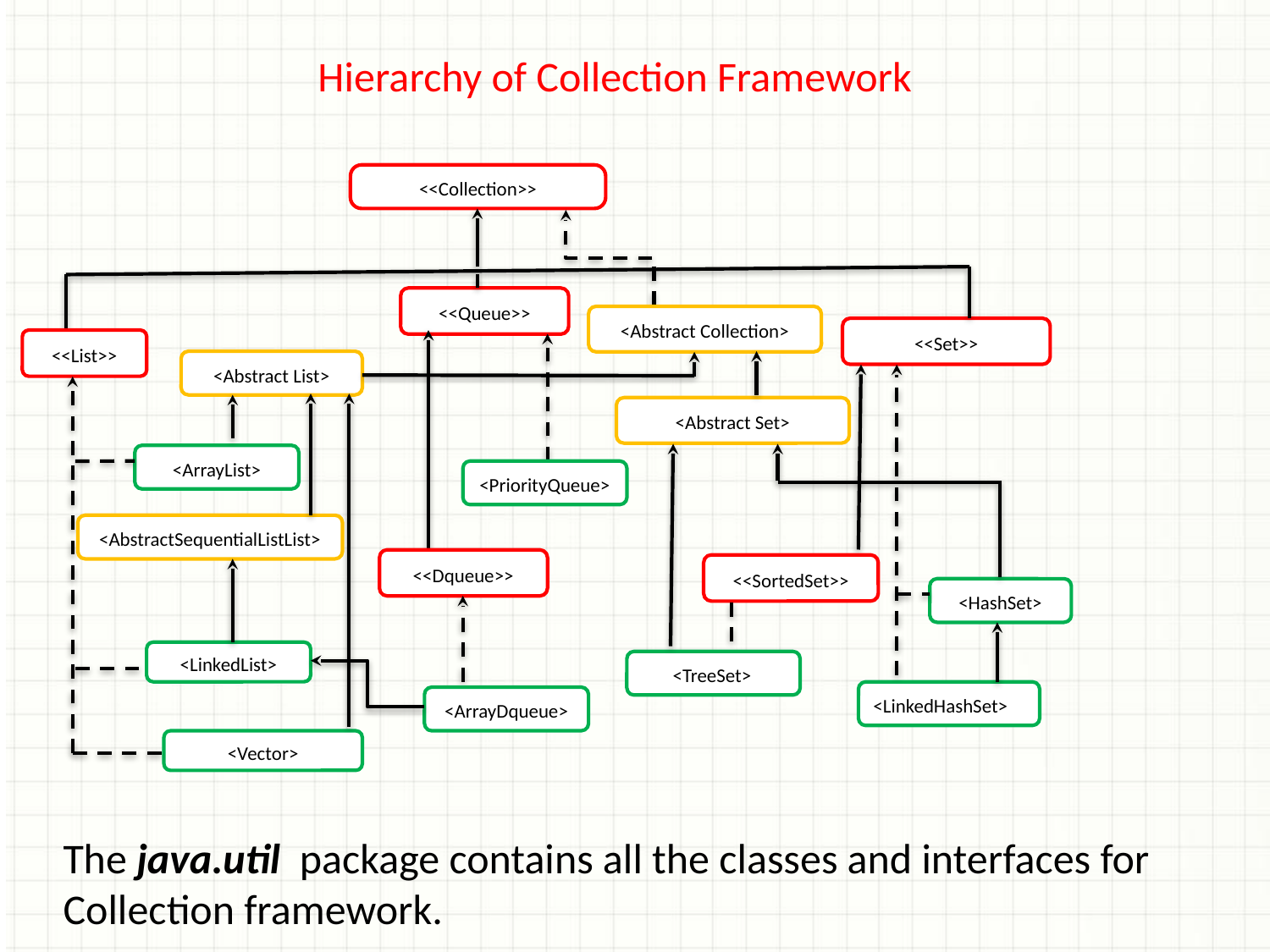

Hierarchy of Collection Framework

<<Collection>>

<<Queue>>
<Abstract Collection>
<<Set>>
<<List>>
<Abstract List>
<Abstract Set>
<ArrayList>
<PriorityQueue>
<AbstractSequentialListList>
<<Dqueue>>
<<SortedSet>>
<HashSet>
<LinkedList>
       <TreeSet>
<LinkedHashSet>
<ArrayDqueue>
<Vector>
The java.util  package contains all the classes and interfaces for Collection framework.